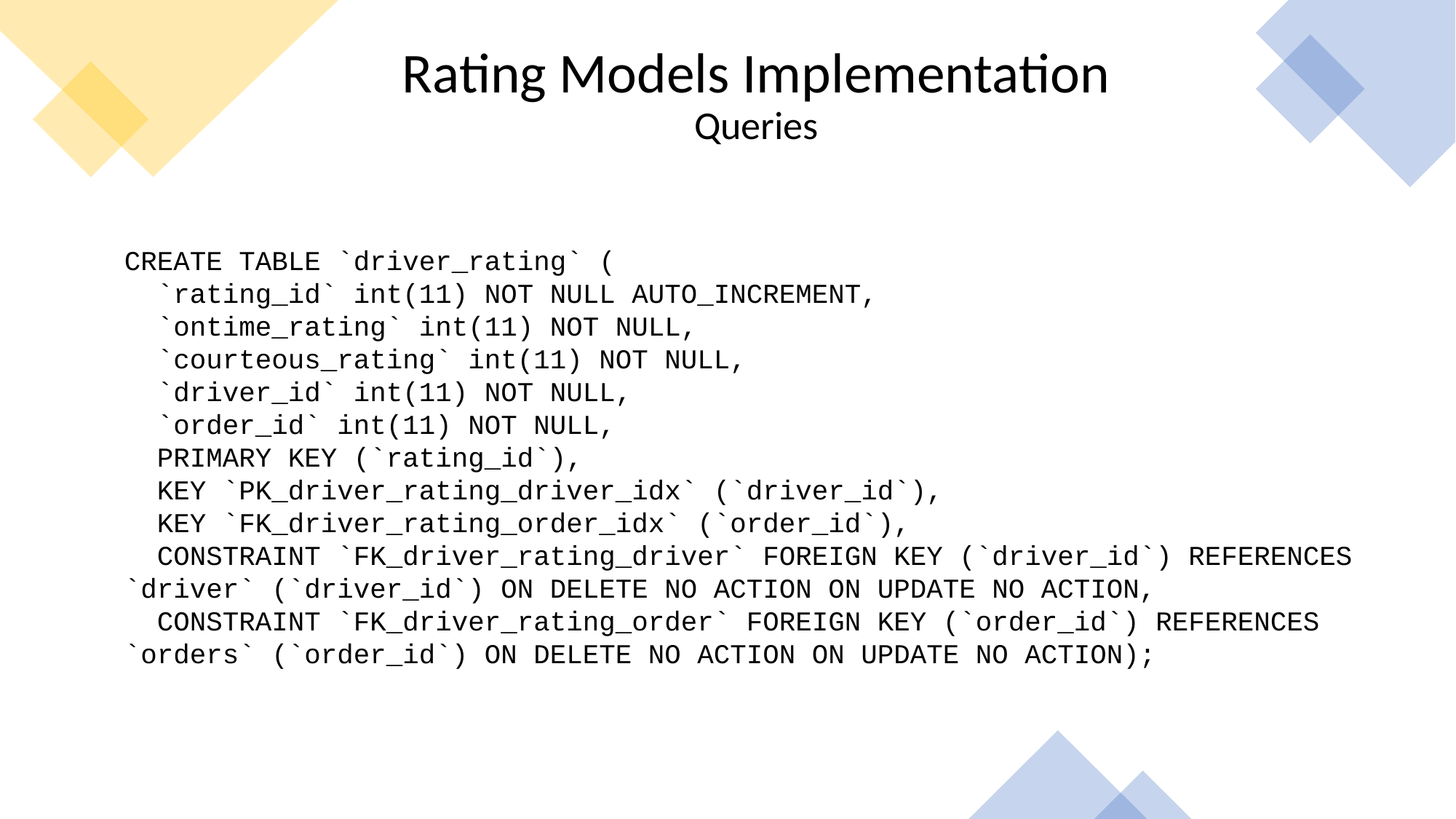

# Rating Models Implementation Queries

CREATE TABLE `driver_rating` (
  `rating_id` int(11) NOT NULL AUTO_INCREMENT,
  `ontime_rating` int(11) NOT NULL,
  `courteous_rating` int(11) NOT NULL,
  `driver_id` int(11) NOT NULL,
  `order_id` int(11) NOT NULL,
  PRIMARY KEY (`rating_id`),
  KEY `PK_driver_rating_driver_idx` (`driver_id`),
  KEY `FK_driver_rating_order_idx` (`order_id`),
  CONSTRAINT `FK_driver_rating_driver` FOREIGN KEY (`driver_id`) REFERENCES `driver` (`driver_id`) ON DELETE NO ACTION ON UPDATE NO ACTION,
  CONSTRAINT `FK_driver_rating_order` FOREIGN KEY (`order_id`) REFERENCES `orders` (`order_id`) ON DELETE NO ACTION ON UPDATE NO ACTION);